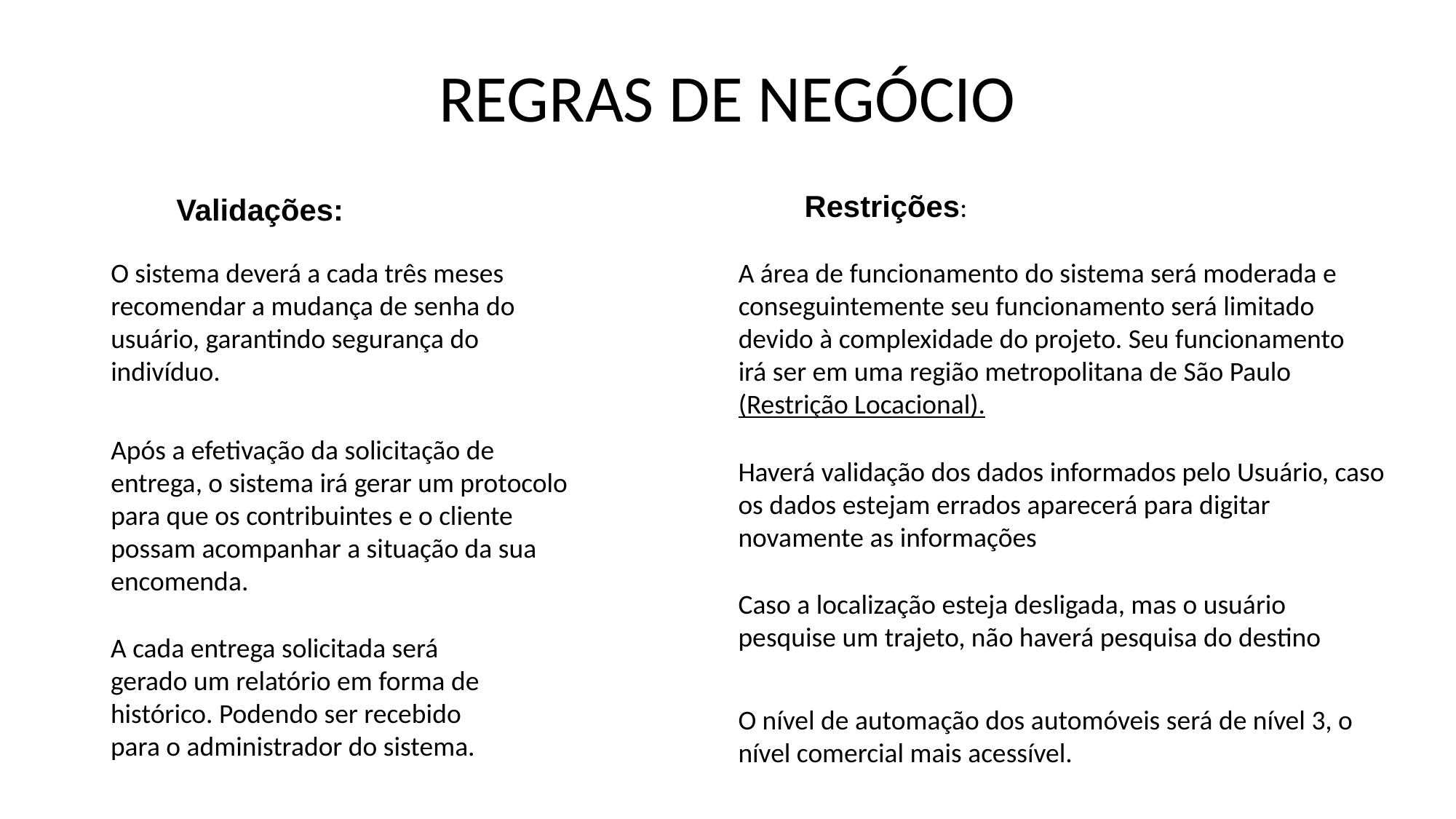

# REGRAS DE NEGÓCIO
Restrições:
Validações:
A área de funcionamento do sistema será moderada e conseguintemente seu funcionamento será limitado devido à complexidade do projeto. Seu funcionamento irá ser em uma região metropolitana de São Paulo (Restrição Locacional).

O sistema deverá a cada três meses recomendar a mudança de senha do usuário, garantindo segurança do indivíduo.

Após a efetivação da solicitação de entrega, o sistema irá gerar um protocolo para que os contribuintes e o cliente possam acompanhar a situação da sua encomenda.

Haverá validação dos dados informados pelo Usuário, caso os dados estejam errados aparecerá para digitar novamente as informações
Caso a localização esteja desligada, mas o usuário pesquise um trajeto, não haverá pesquisa do destino

A cada entrega solicitada será gerado um relatório em forma de histórico. Podendo ser recebido para o administrador do sistema.

O nível de automação dos automóveis será de nível 3, o nível comercial mais acessível.